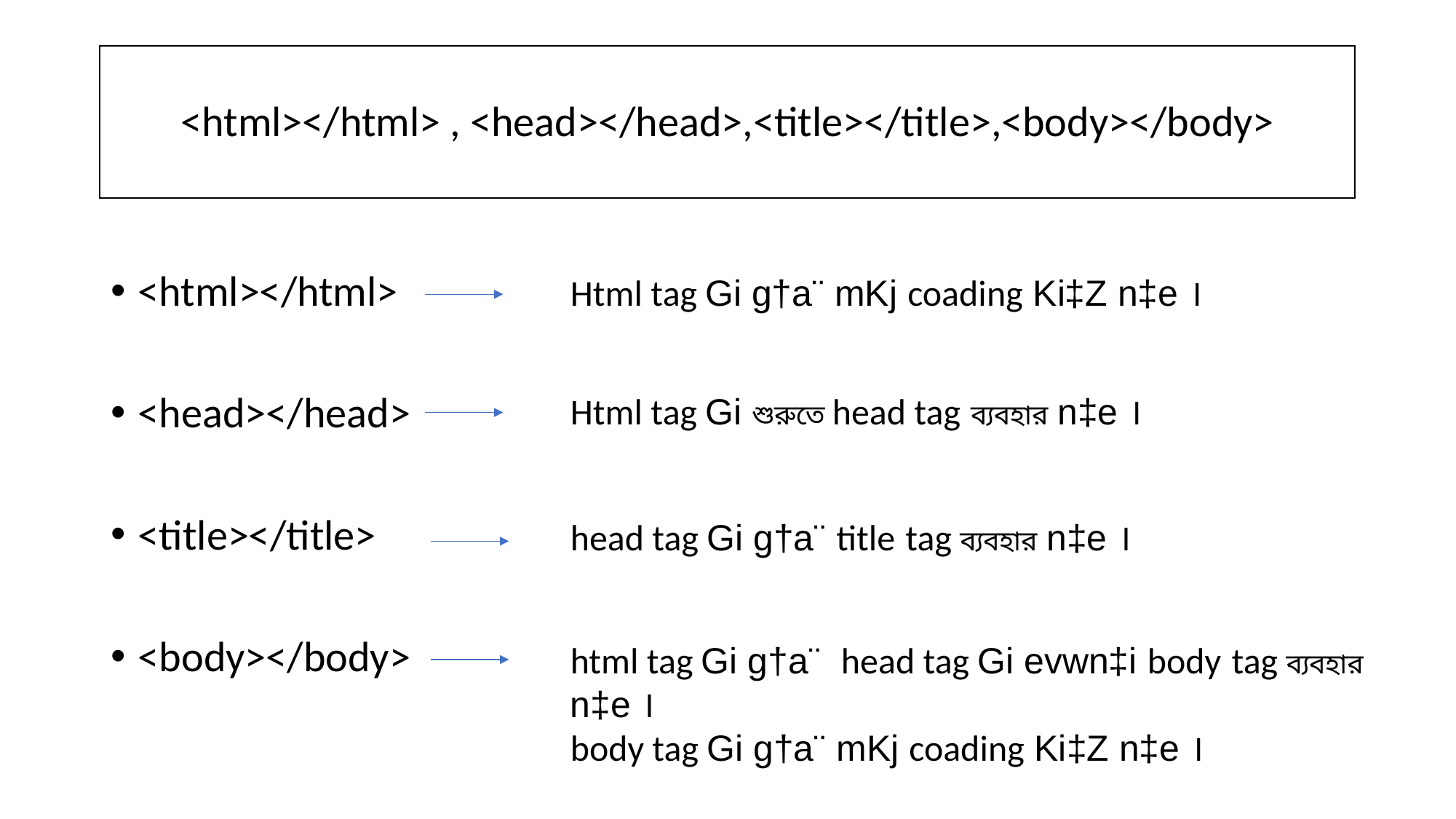

# <html></html> , <head></head>,<title></title>,<body></body>

<html></html>

<head></head>

<title></title>

<body></body>
Html tag Gi g†a¨ mKj coading Ki‡Z n‡e ।
Html tag Gi শুরুতে head tag ব্যবহার n‡e ।
head tag Gi g†a¨ title tag ব্যবহার n‡e ।
html tag Gi g†a¨  head tag Gi evwn‡i body tag ব্যবহার n‡e ।
body tag Gi g†a¨ mKj coading Ki‡Z n‡e ।